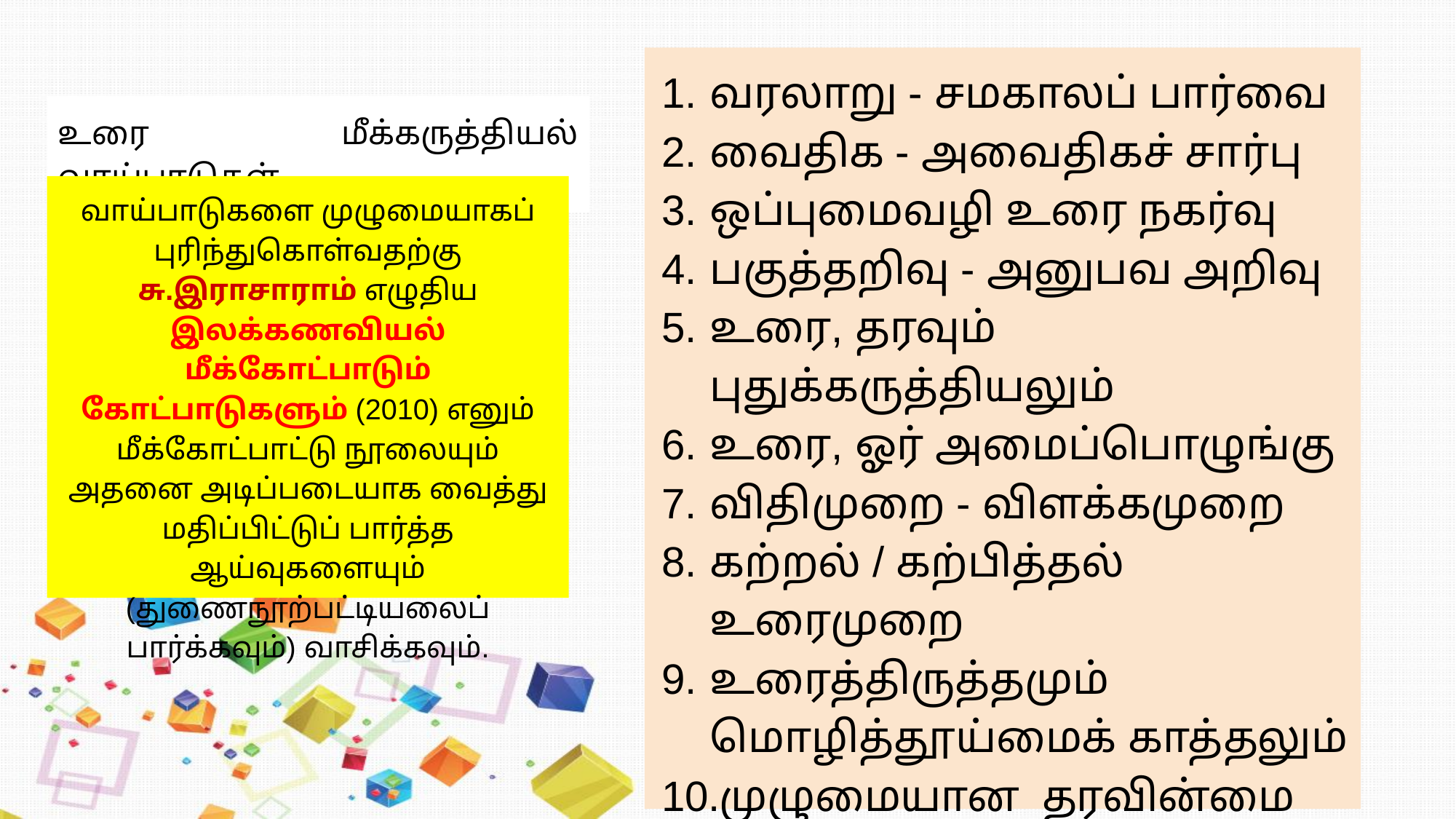

வரலாறு - சமகாலப் பார்வை
வைதிக - அவைதிகச் சார்பு
ஒப்புமைவழி உரை நகர்வு
பகுத்தறிவு - அனுபவ அறிவு
உரை, தரவும் புதுக்கருத்தியலும்
உரை, ஓர் அமைப்பொழுங்கு
விதிமுறை - விளக்கமுறை
கற்றல் / கற்பித்தல் உரைமுறை
உரைத்திருத்தமும் மொழித்தூய்மைக் காத்தலும்
முழுமையான  தரவின்மை உணர்வு
உரை மீக்கருத்தியல் வாய்பாடுகள்
வாய்பாடுகளை முழுமையாகப் புரிந்துகொள்வதற்கு சு.இராசாராம் எழுதிய இலக்கணவியல் மீக்கோட்பாடும் கோட்பாடுகளும் (2010) எனும் மீக்கோட்பாட்டு நூலையும் அதனை அடிப்படையாக வைத்து மதிப்பிட்டுப் பார்த்த ஆய்வுகளையும் (துணைநூற்பட்டியலைப் பார்க்கவும்) வாசிக்கவும்.